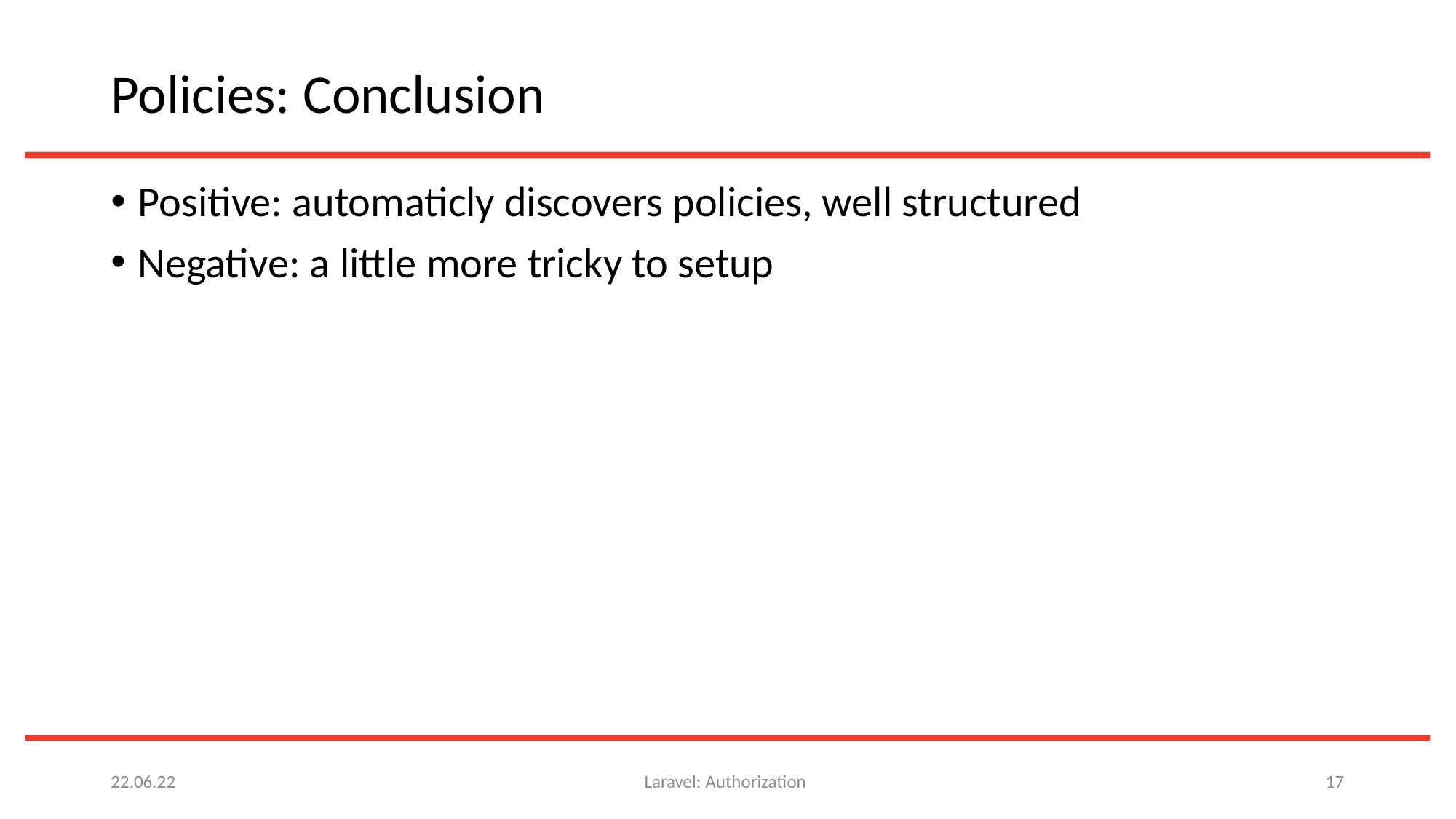

# Policies: Conclusion
Positive: automaticly discovers policies, well structured
Negative: a little more tricky to setup
22.06.22
Laravel: Authorization
17